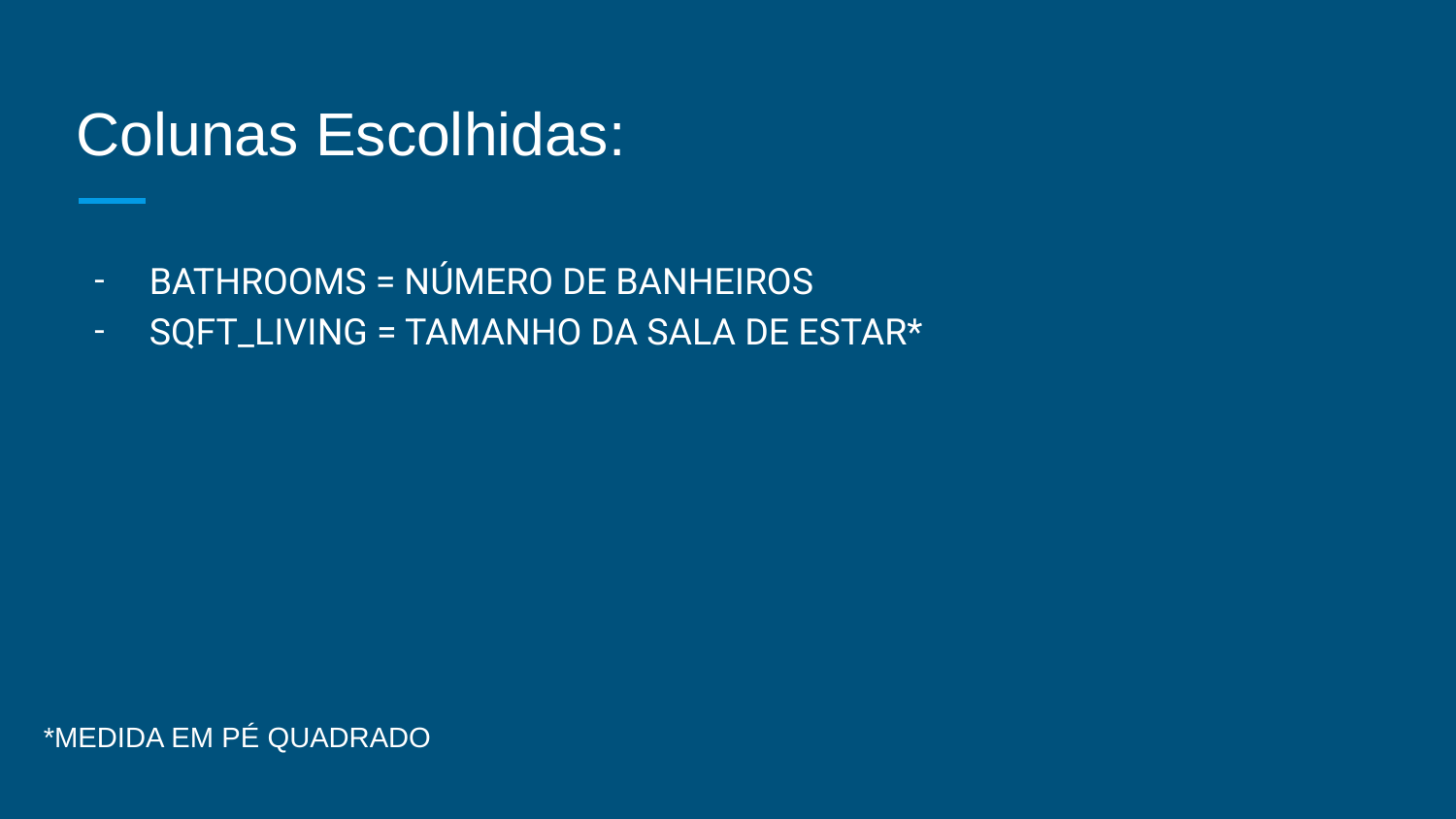

# Colunas Escolhidas:
BATHROOMS = NÚMERO DE BANHEIROS
SQFT_LIVING = TAMANHO DA SALA DE ESTAR*

*MEDIDA EM PÉ QUADRADO